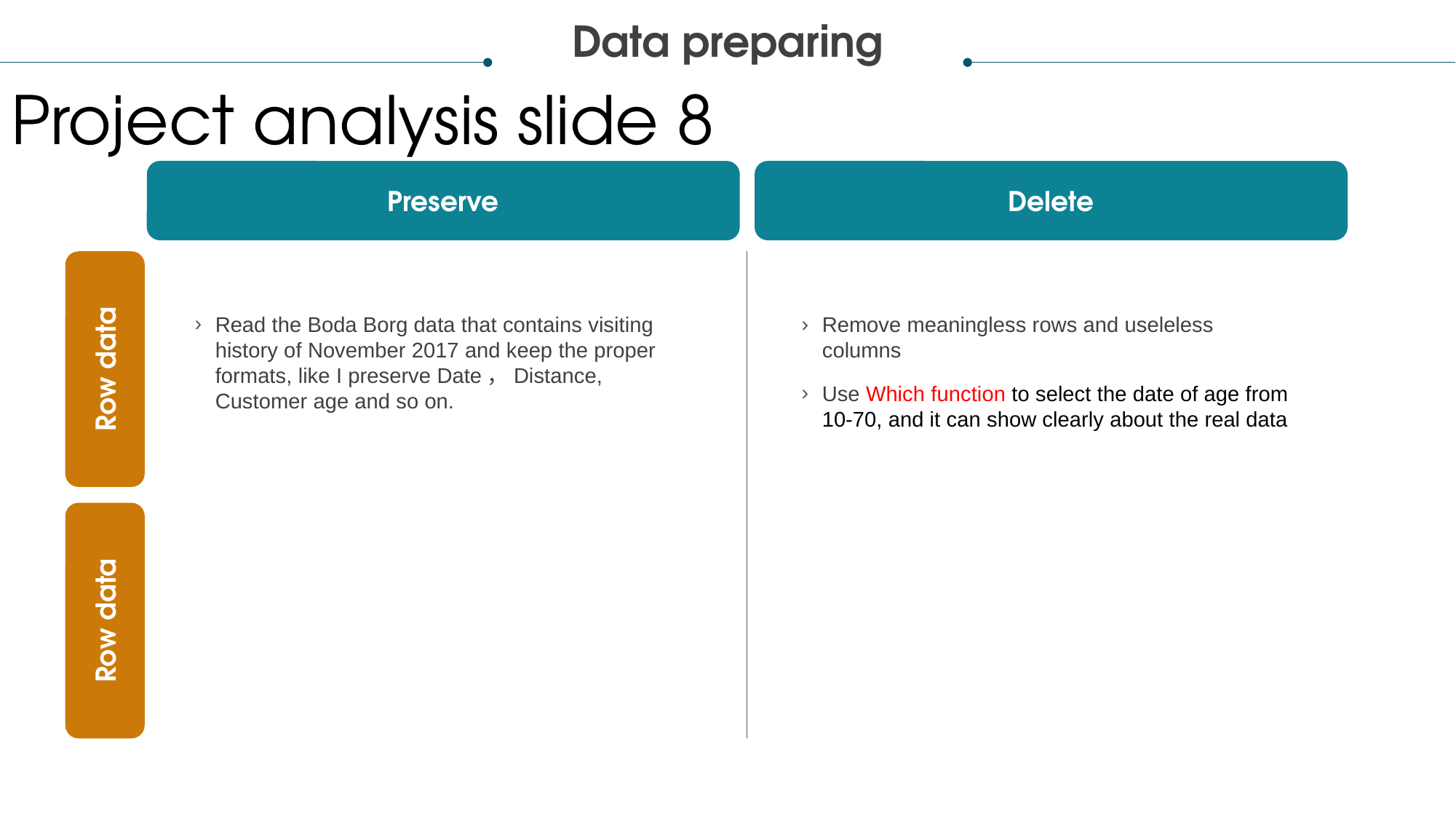

Data preparing
Project analysis slide 8
Preserve
Delete
Read the Boda Borg data that contains visiting history of November 2017 and keep the proper formats, like I preserve Date，Distance, Customer age and so on.
Remove meaningless rows and useleless columns
Use Which function to select the date of age from 10-70, and it can show clearly about the real data
Row data
Row data